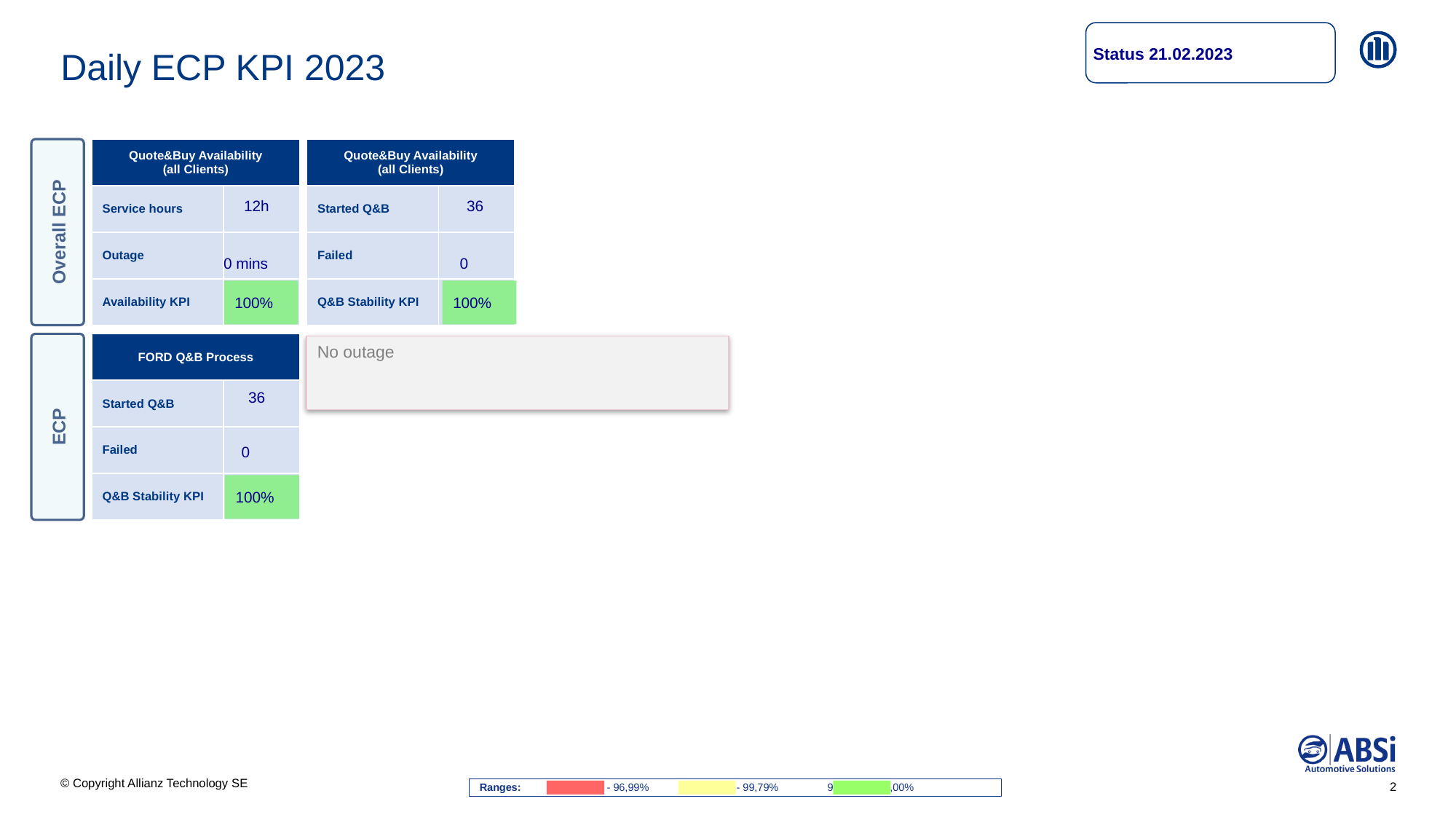

Status 21.02.2023
Daily ECP KPI 2023
Overall ECP
| Quote&Buy Availability (all Clients) |  |
| --- | --- |
| Service hours |  |
| Outage |  |
| Availability KPI |  |
| Quote&Buy Availability (all Clients) |  |
| --- | --- |
| Started Q&B |  |
| Failed |  |
| Q&B Stability KPI |  |
12h
36
0 mins
0
100%
100%
ECP
| FORD Q&B Process |  |
| --- | --- |
| Started Q&B |  |
| Failed |  |
| Q&B Stability KPI |  |
No outage
36
0
100%
Ranges: 	0% - 96,99% 	97,00% - 99,79%	       99,80% - 100,00%

2